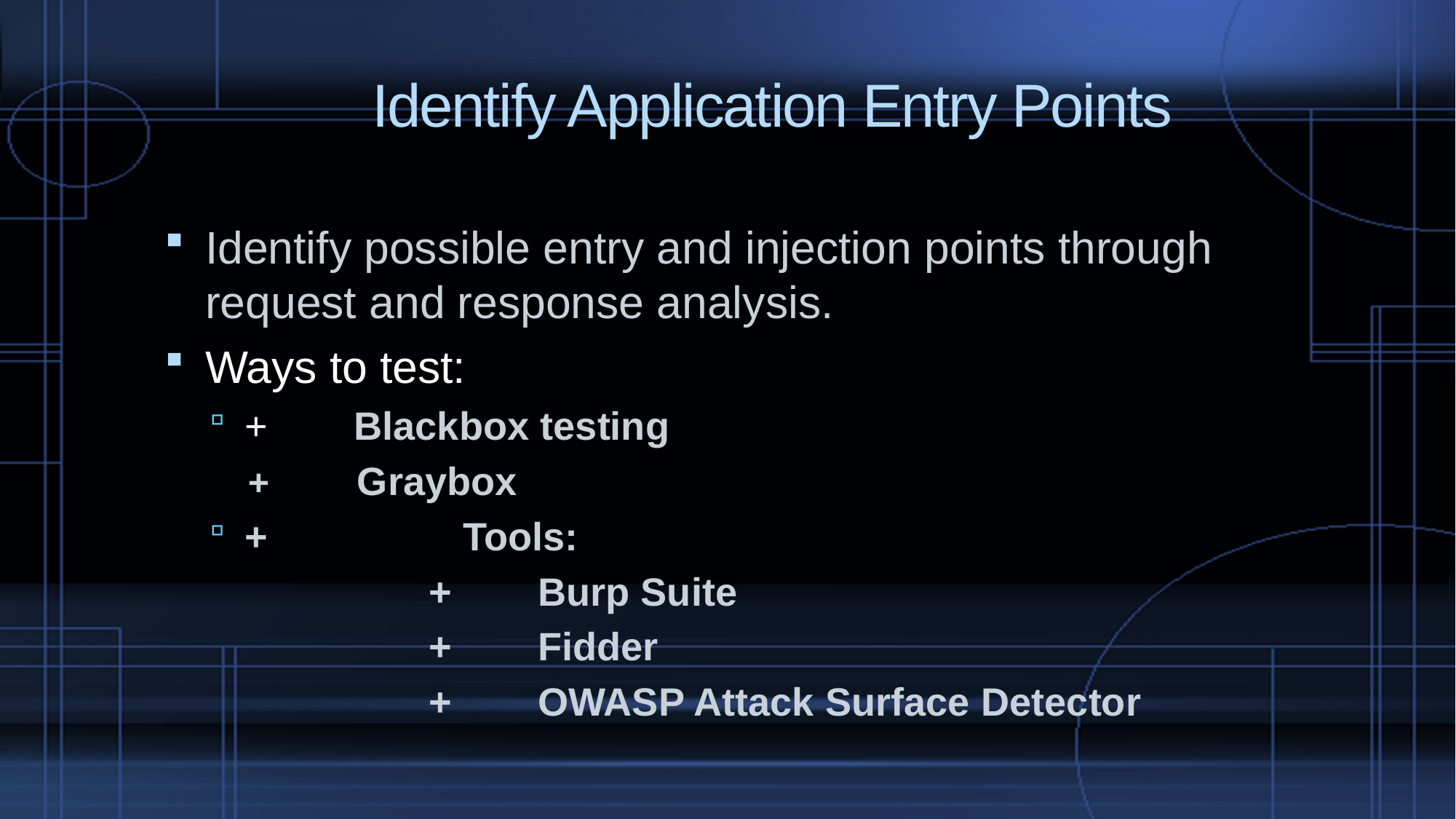

# Identify Application Entry Points
Identify possible entry and injection points through request and response analysis.
Ways to test:
+	Blackbox testing
+	Graybox
+		Tools:
		+	Burp Suite
		+	Fidder
		+	OWASP Attack Surface Detector